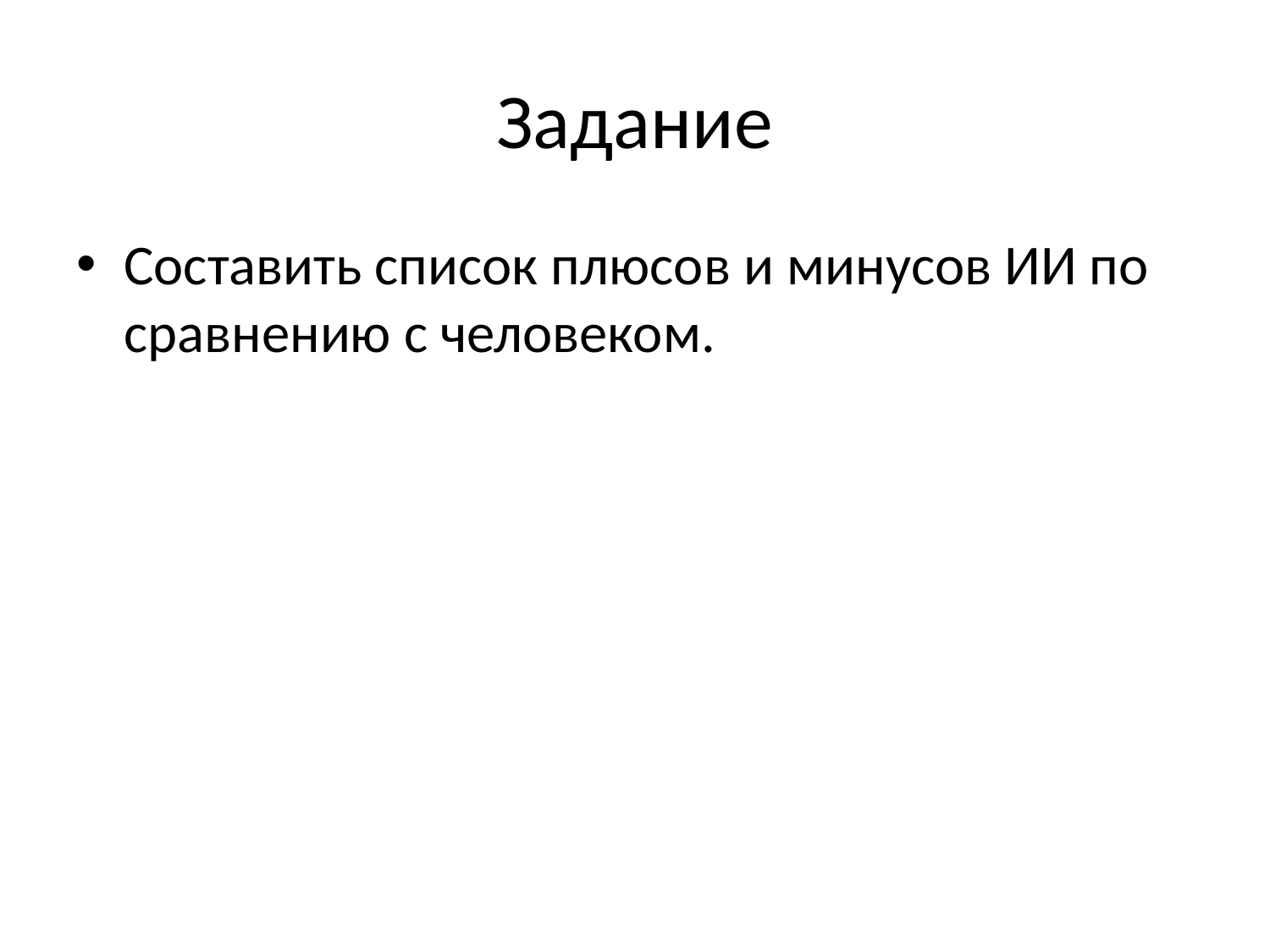

# Задание
Составить список плюсов и минусов ИИ по сравнению с человеком.